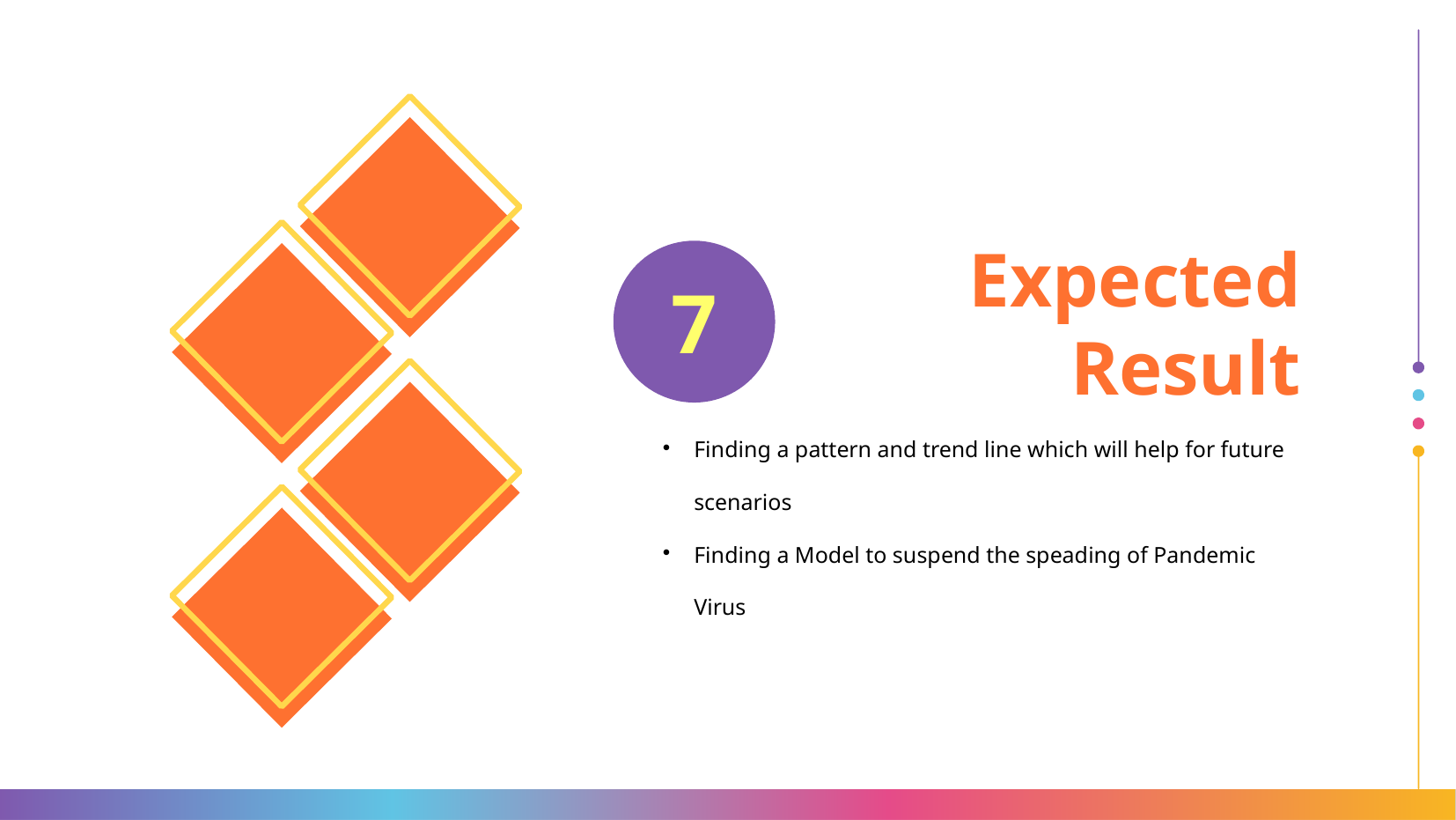

# Expected Result
7
Finding a pattern and trend line which will help for future scenarios
Finding a Model to suspend the speading of Pandemic Virus